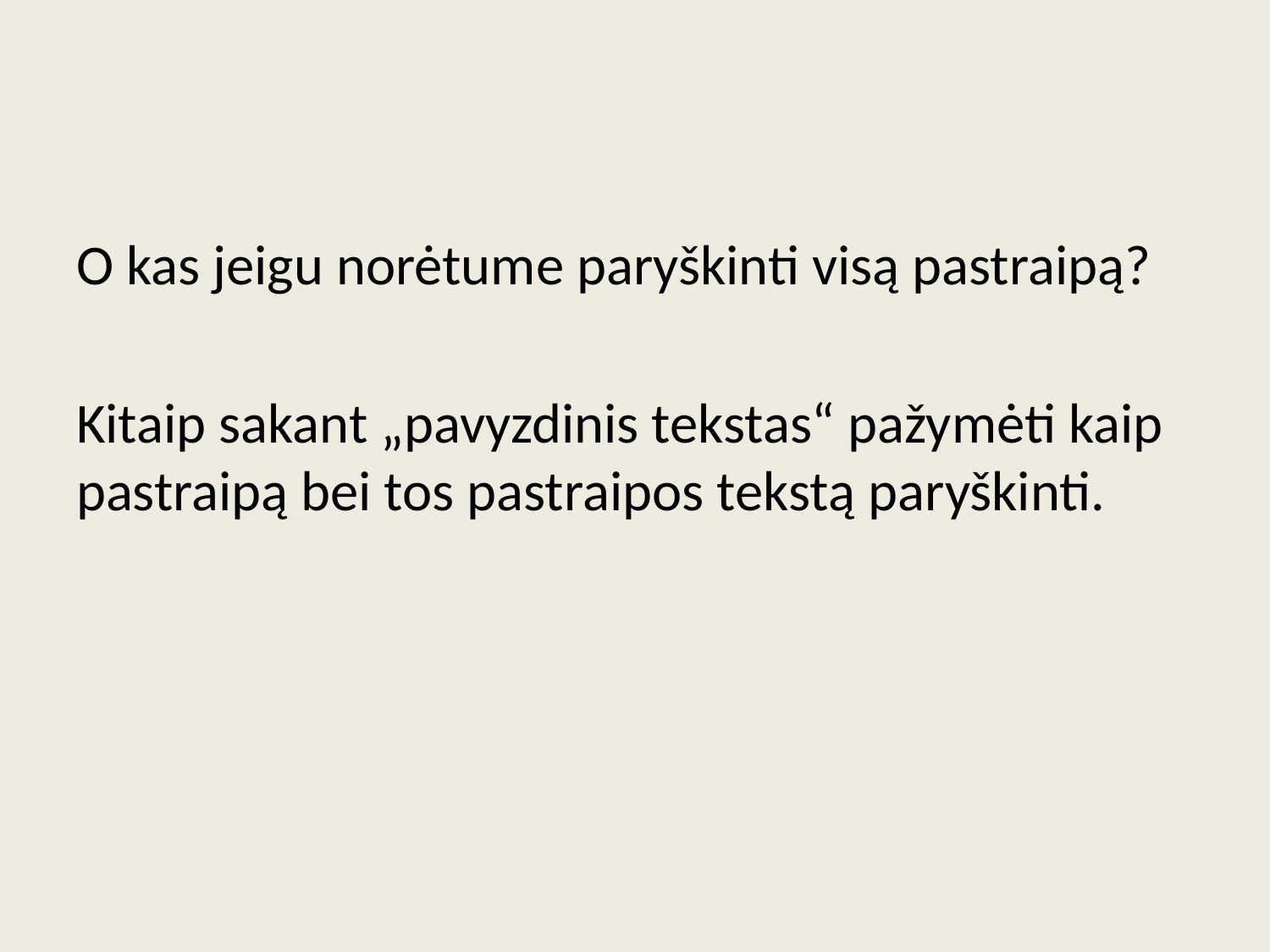

#
O kas jeigu norėtume paryškinti visą pastraipą?

Kitaip sakant „pavyzdinis tekstas“ pažymėti kaip pastraipą bei tos pastraipos tekstą paryškinti.